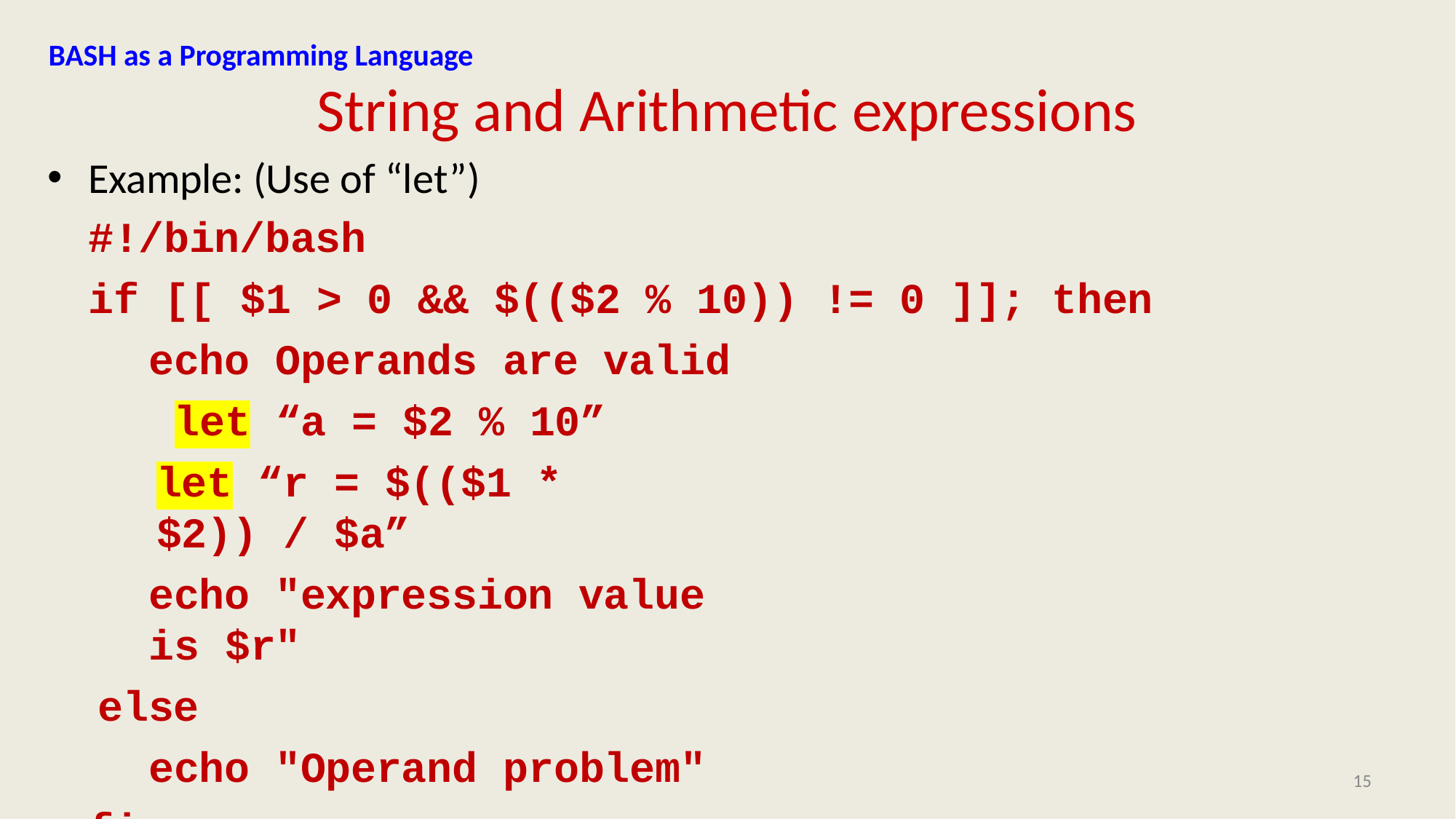

BASH as a Programming Language
# String and Arithmetic expressions
Example: (Use of “let”)
#!/bin/bash
if [[ $1 > 0 && $(($2 % 10)) != 0 ]]; then
echo Operands are valid  let “a = $2 % 10”
let “r = $(($1 * $2)) / $a”
echo "expression value is $r"
else
echo "Operand problem"
fi
15